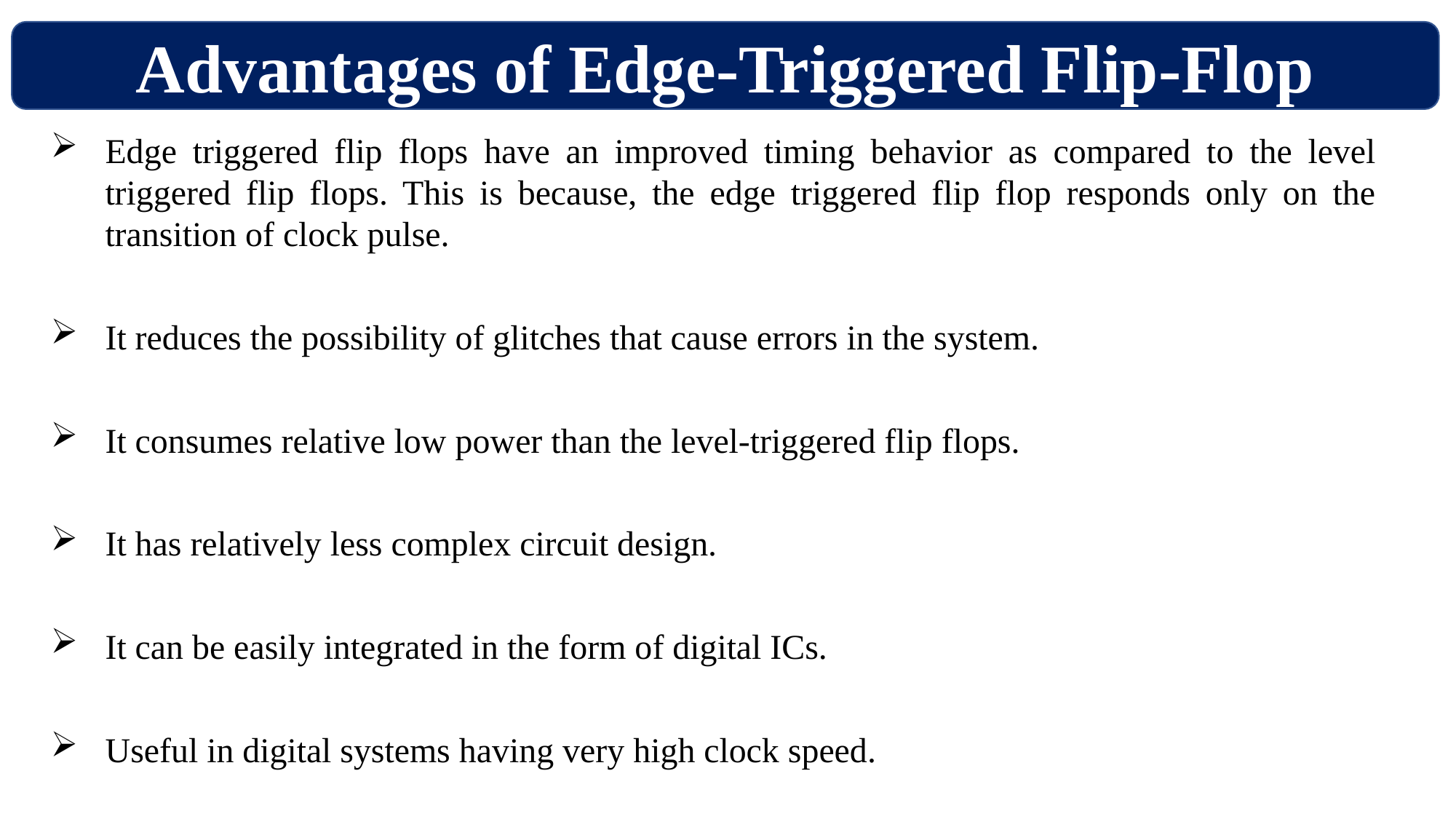

Advantages of Edge-Triggered Flip-Flop
Edge triggered flip flops have an improved timing behavior as compared to the level triggered flip flops. This is because, the edge triggered flip flop responds only on the transition of clock pulse.

It reduces the possibility of glitches that cause errors in the system.

It consumes relative low power than the level-triggered flip flops.

It has relatively less complex circuit design.

It can be easily integrated in the form of digital ICs.

Useful in digital systems having very high clock speed.